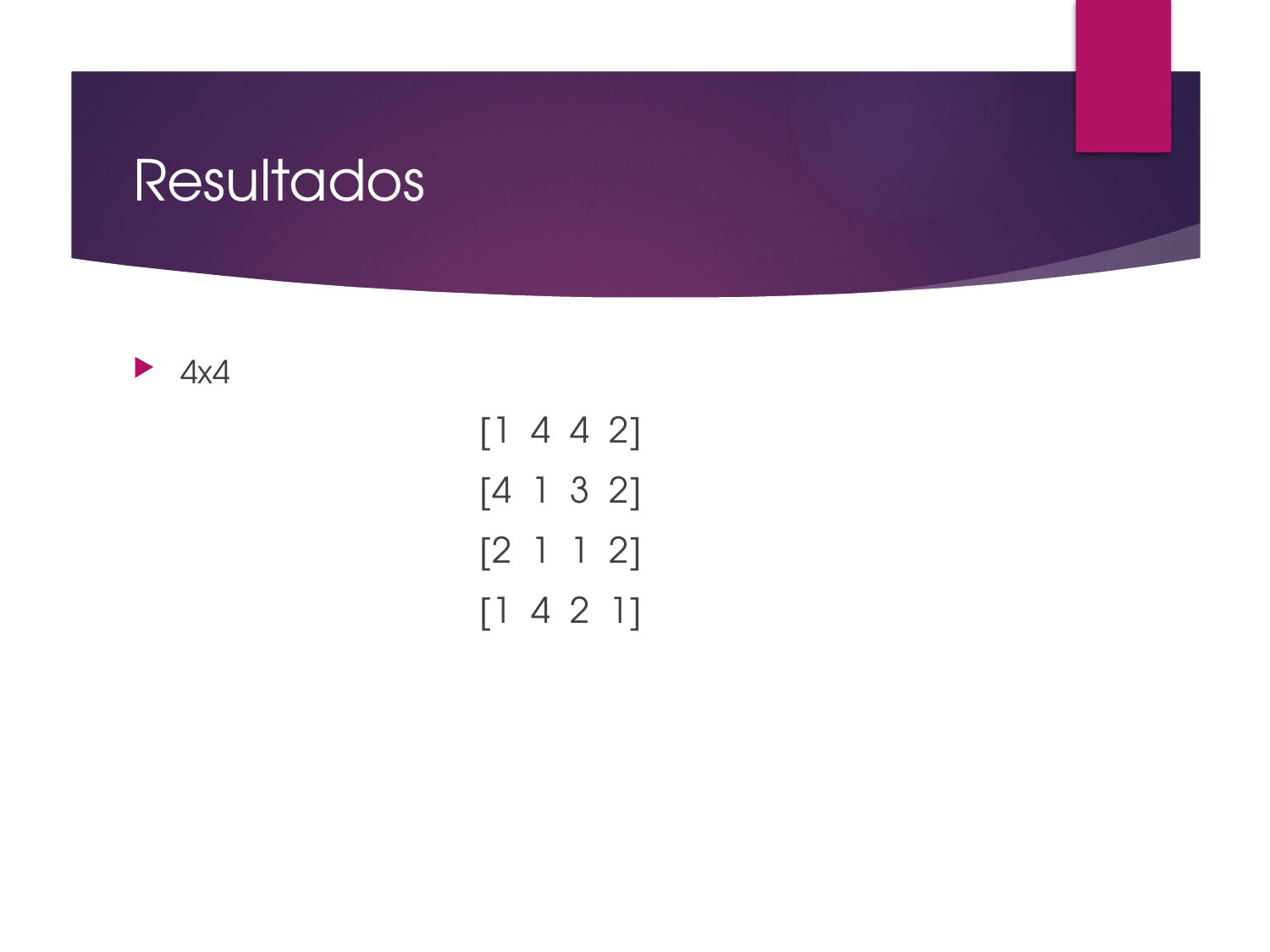

# Resultados
4x4
[1  4  4  2]
[4  1  3  2]
[2  1  1  2]
[1  4  2  1]